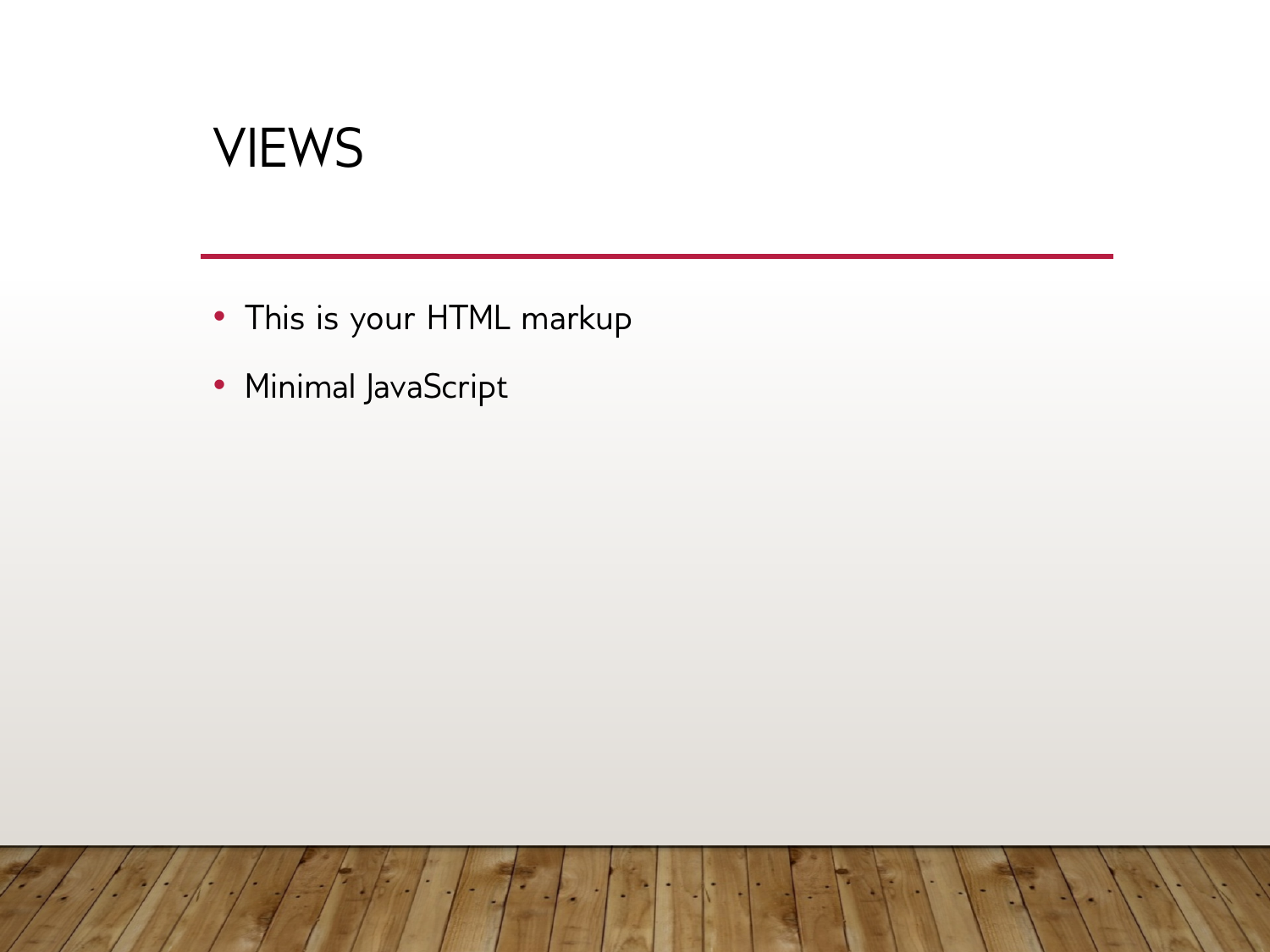

# Views
This is your HTML markup
Minimal JavaScript